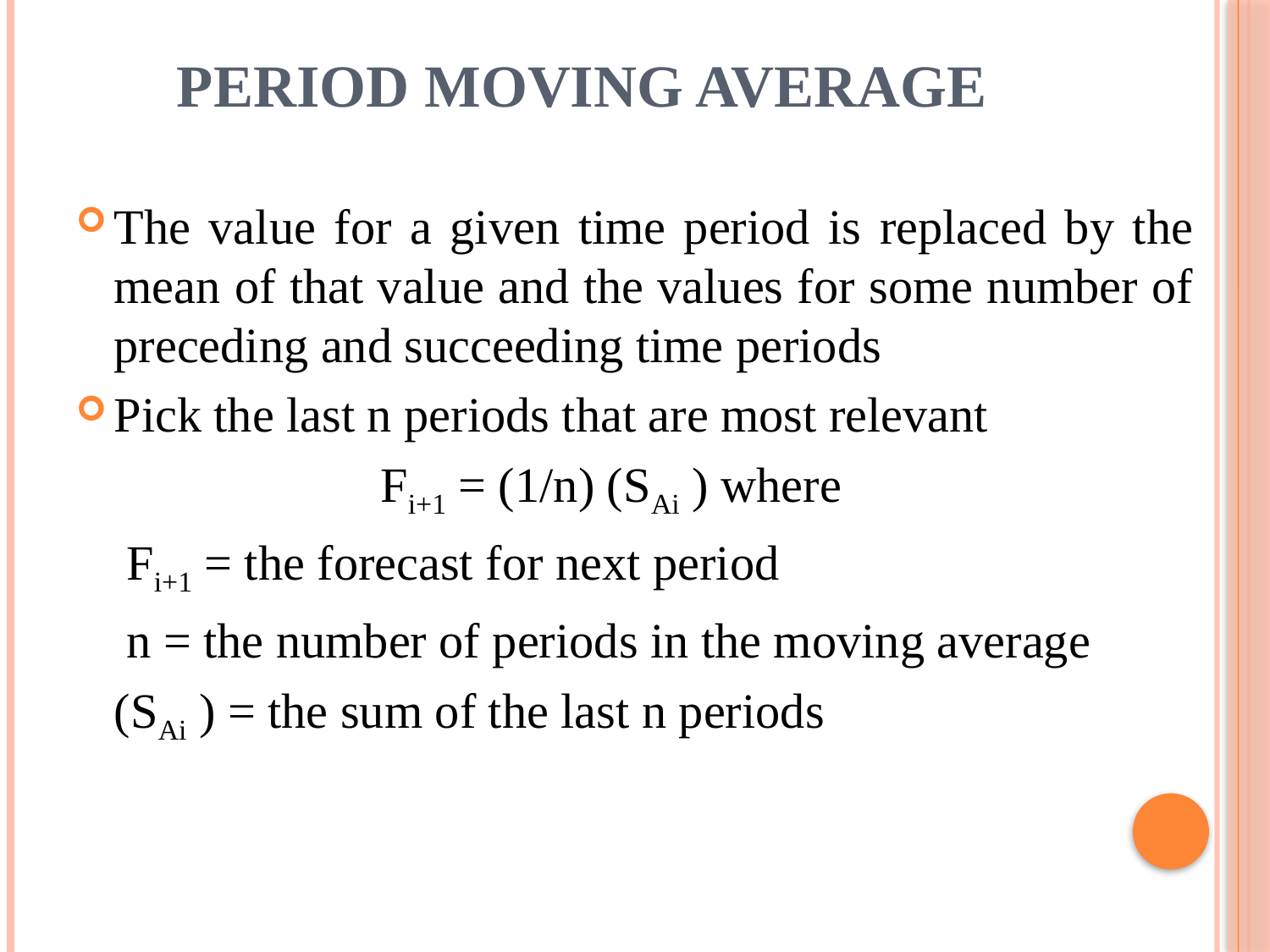

# Period Moving Average
The value for a given time period is replaced by the mean of that value and the values for some number of preceding and succeeding time periods
Pick the last n periods that are most relevant
			 Fi+1 = (1/n) (SAi ) where
	 Fi+1 = the forecast for next period
	 n = the number of periods in the moving average
	(SAi ) = the sum of the last n periods